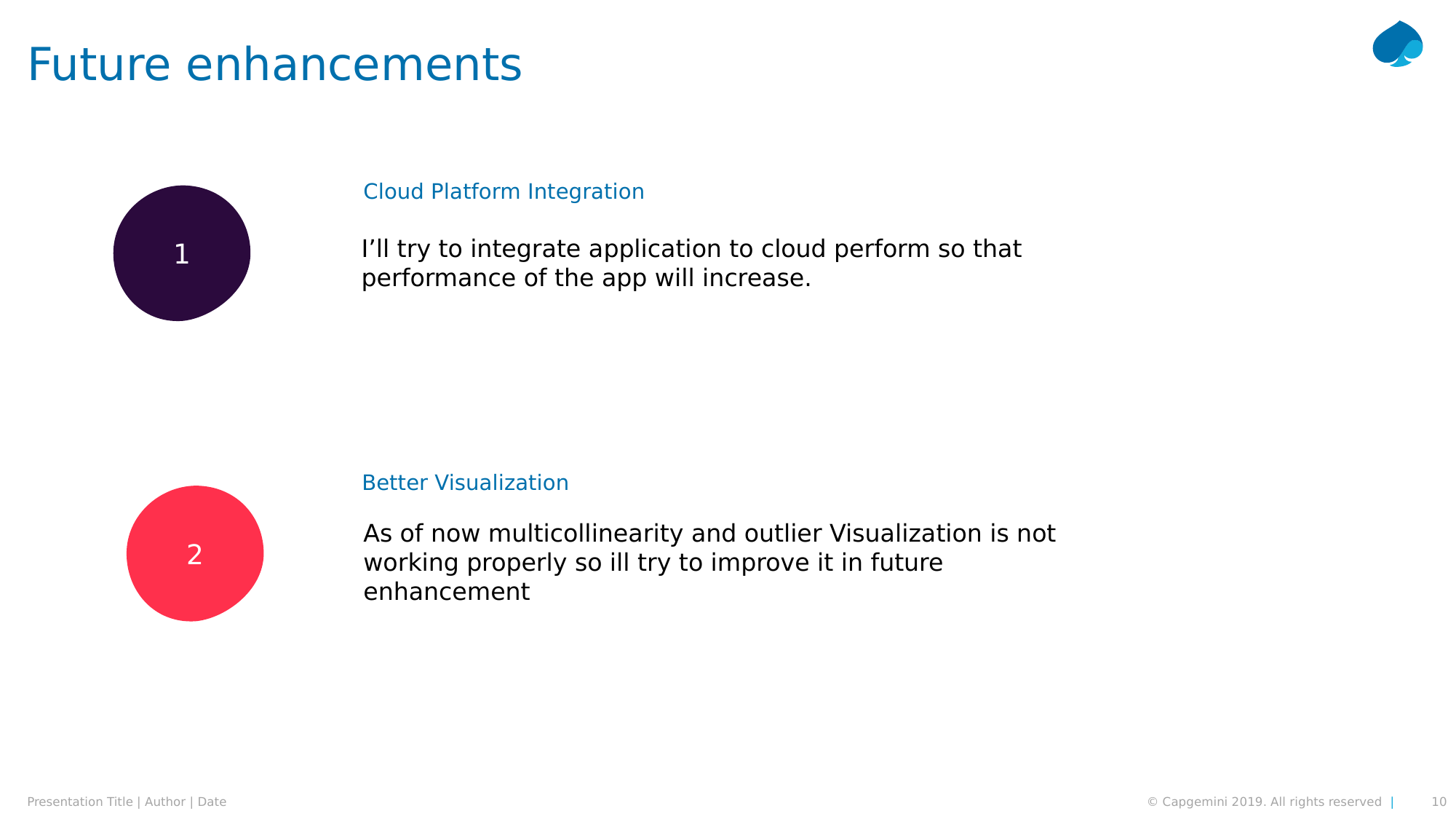

# Future enhancements
Cloud Platform Integration
1
I’ll try to integrate application to cloud perform so that performance of the app will increase.
Better Visualization
2
As of now multicollinearity and outlier Visualization is not working properly so ill try to improve it in future enhancement